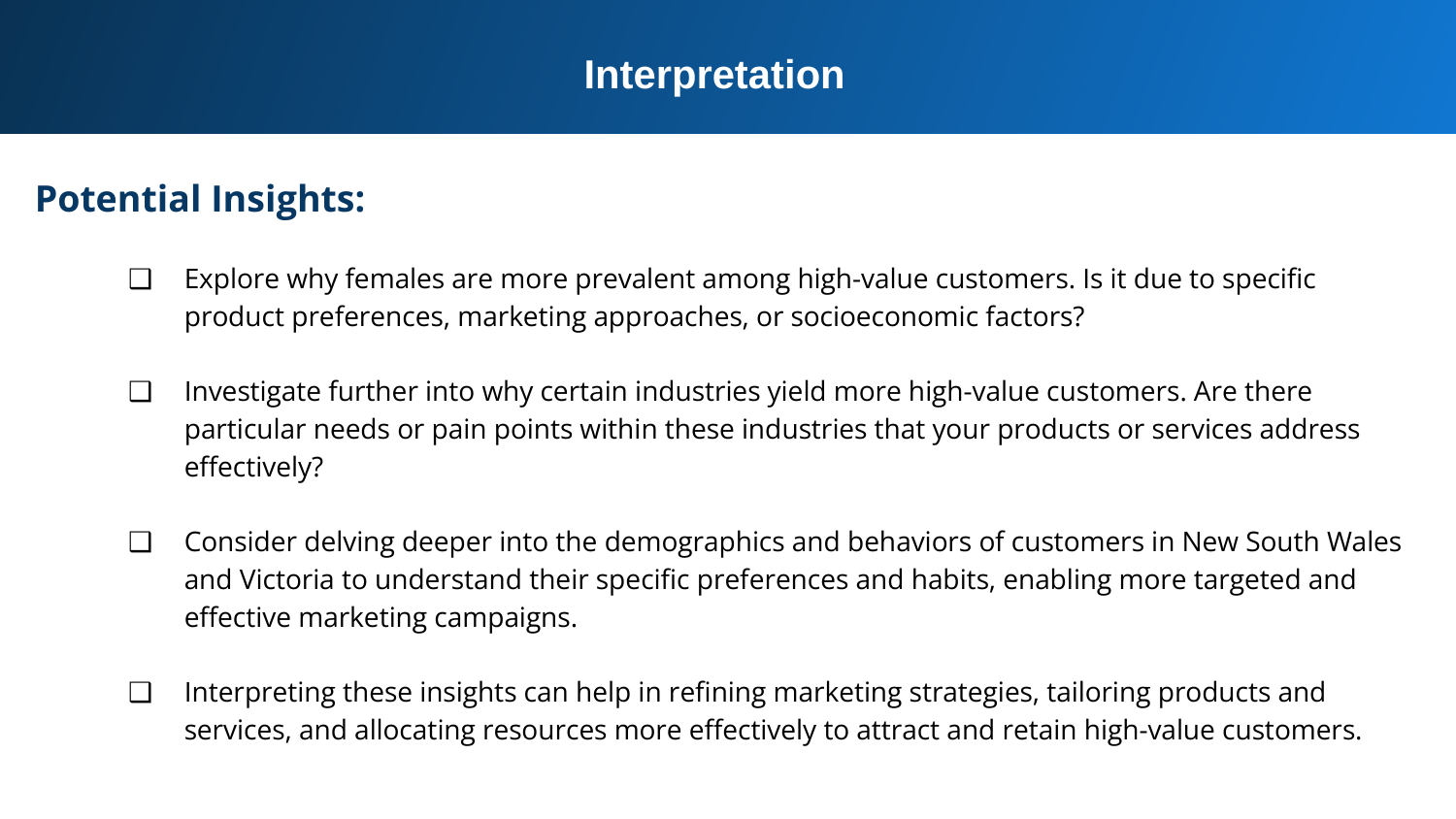

Interpretation

Potential Insights:

Explore why females are more prevalent among high-value customers. Is it due to specific product preferences, marketing approaches, or socioeconomic factors?

Investigate further into why certain industries yield more high-value customers. Are there particular needs or pain points within these industries that your products or services address effectively?

Consider delving deeper into the demographics and behaviors of customers in New South Wales and Victoria to understand their specific preferences and habits, enabling more targeted and effective marketing campaigns.

Interpreting these insights can help in refining marketing strategies, tailoring products and services, and allocating resources more effectively to attract and retain high-value customers.